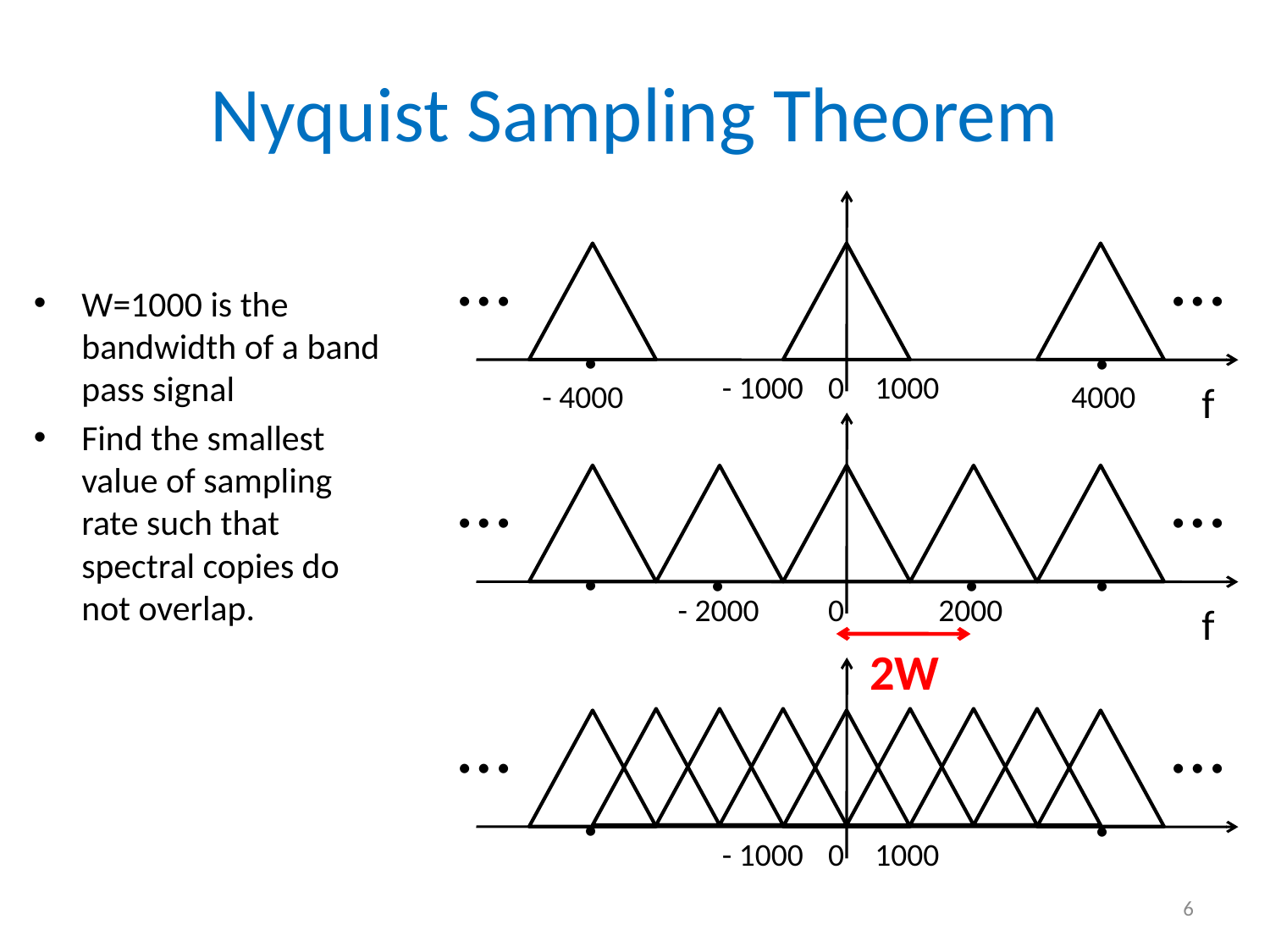

# Nyquist Sampling Theorem
…
…

W=1000 is the bandwidth of a band pass signal
Find the smallest value of sampling rate such that spectral copies do not overlap.
.
.
- 1000
0
1000
f
- 4000
4000
…
…

.
.
.
.
0
- 2000
2000
f
2W
…
…

.
.
- 1000
0
1000
6